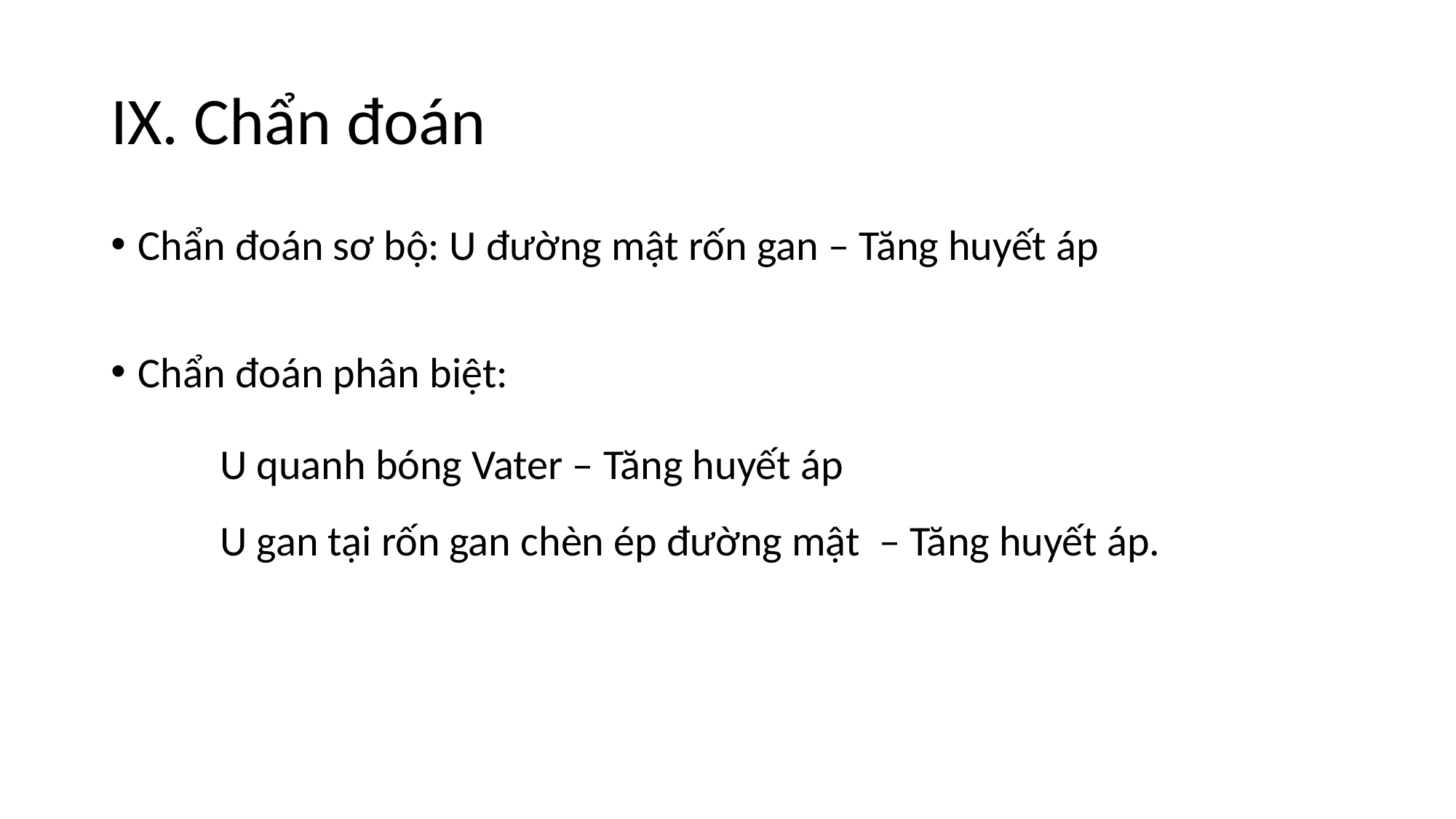

# IX. Chẩn đoán
Chẩn đoán sơ bộ: U đường mật rốn gan – Tăng huyết áp

Chẩn đoán phân biệt:
	U quanh bóng Vater – Tăng huyết áp
	U gan tại rốn gan chèn ép đường mật  – Tăng huyết áp.